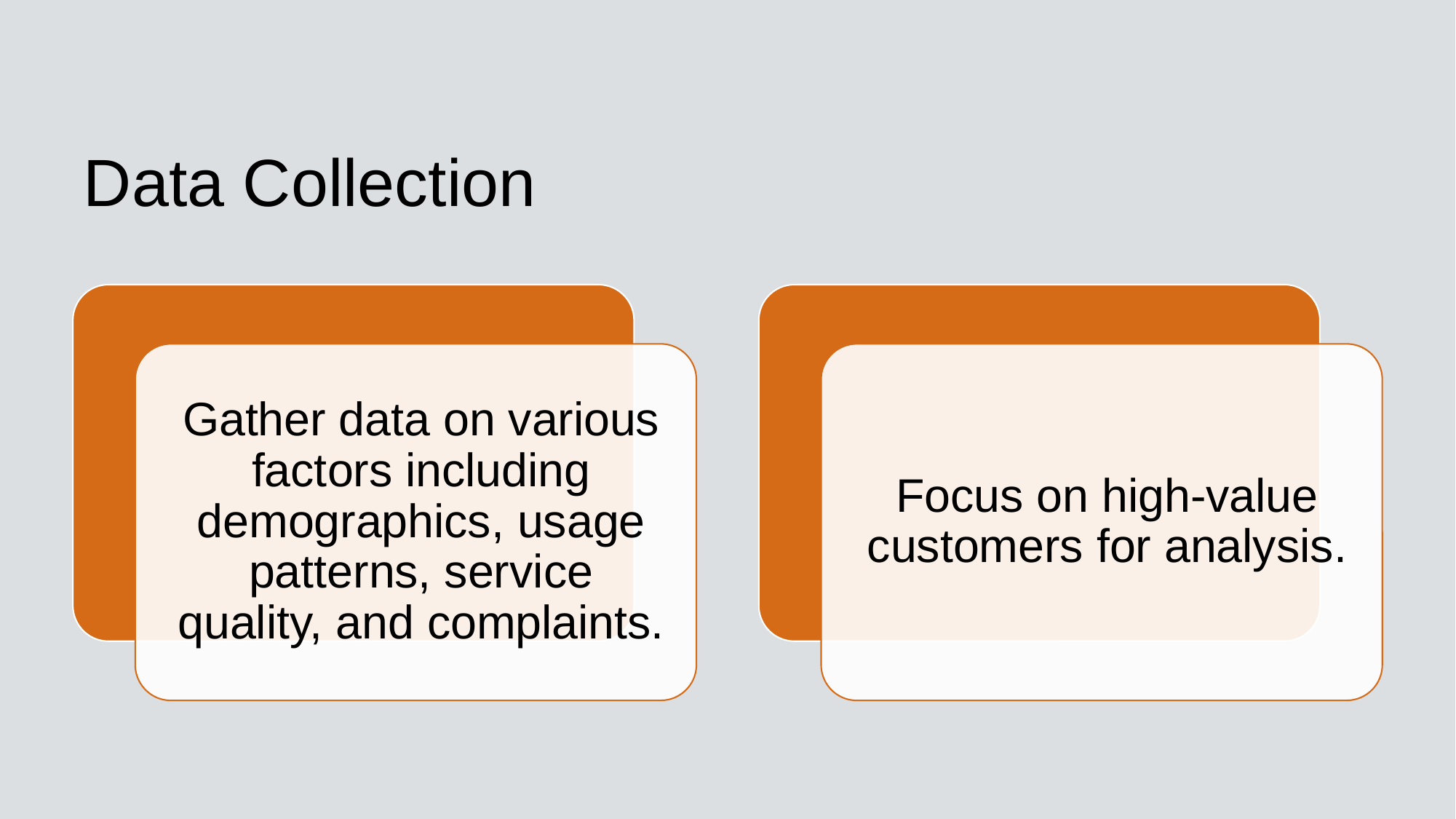

# Data Collection
Gather data on various factors including demographics, usage patterns, service quality, and complaints.
Focus on high-value customers for analysis.